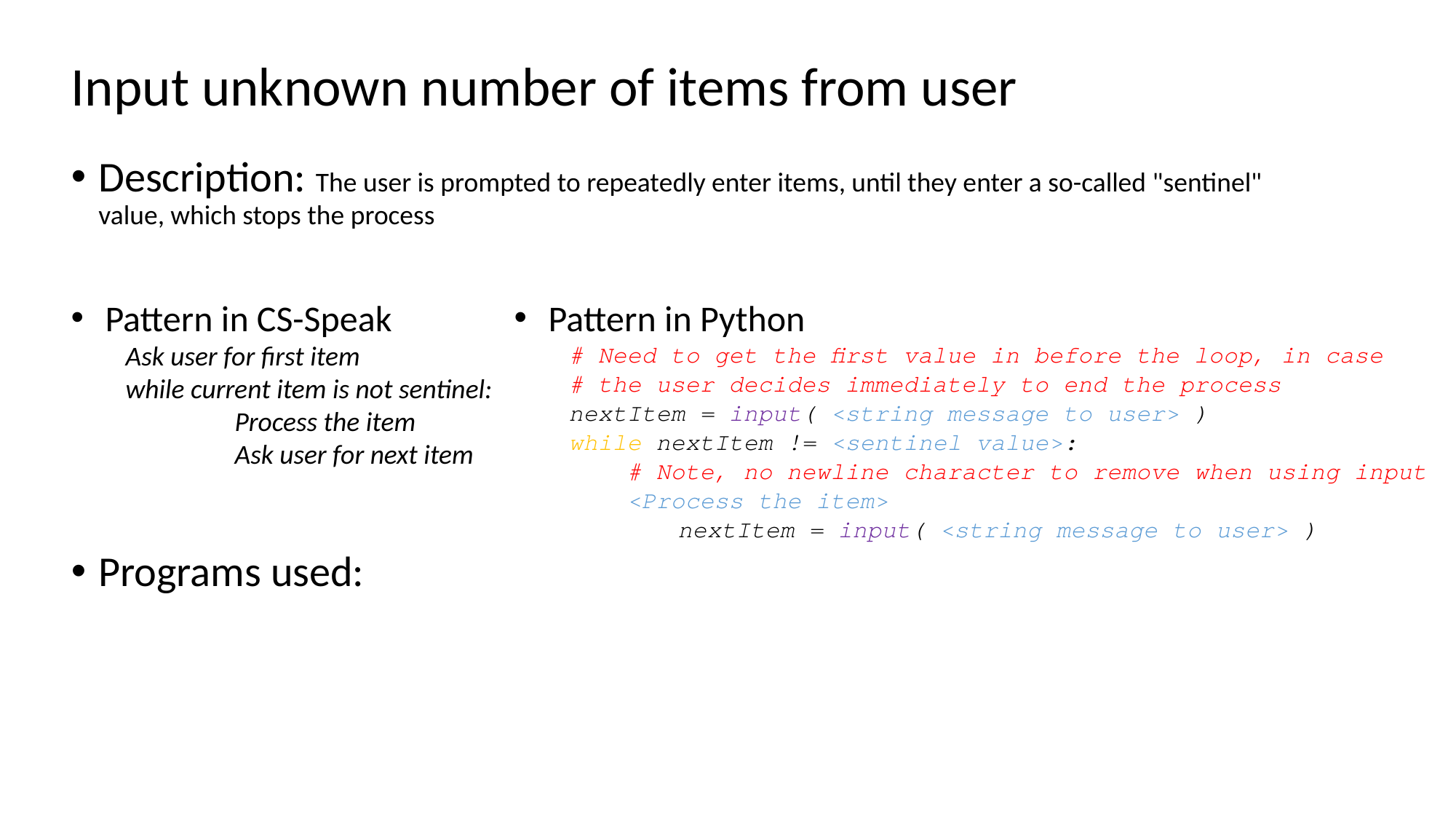

# Input unknown number of items from user
Description: The user is prompted to repeatedly enter items, until they enter a so-called "sentinel" value, which stops the process

Programs used:
Pattern in CS-Speak
Ask user for first item
while current item is not sentinel:
	Process the item
	Ask user for next item

Pattern in Python
# Need to get the first value in before the loop, in case
# the user decides immediately to end the process
nextItem = input( <string message to user> )
while nextItem != <sentinel value>:
    # Note, no newline character to remove when using input
    <Process the item>
	nextItem = input( <string message to user> )